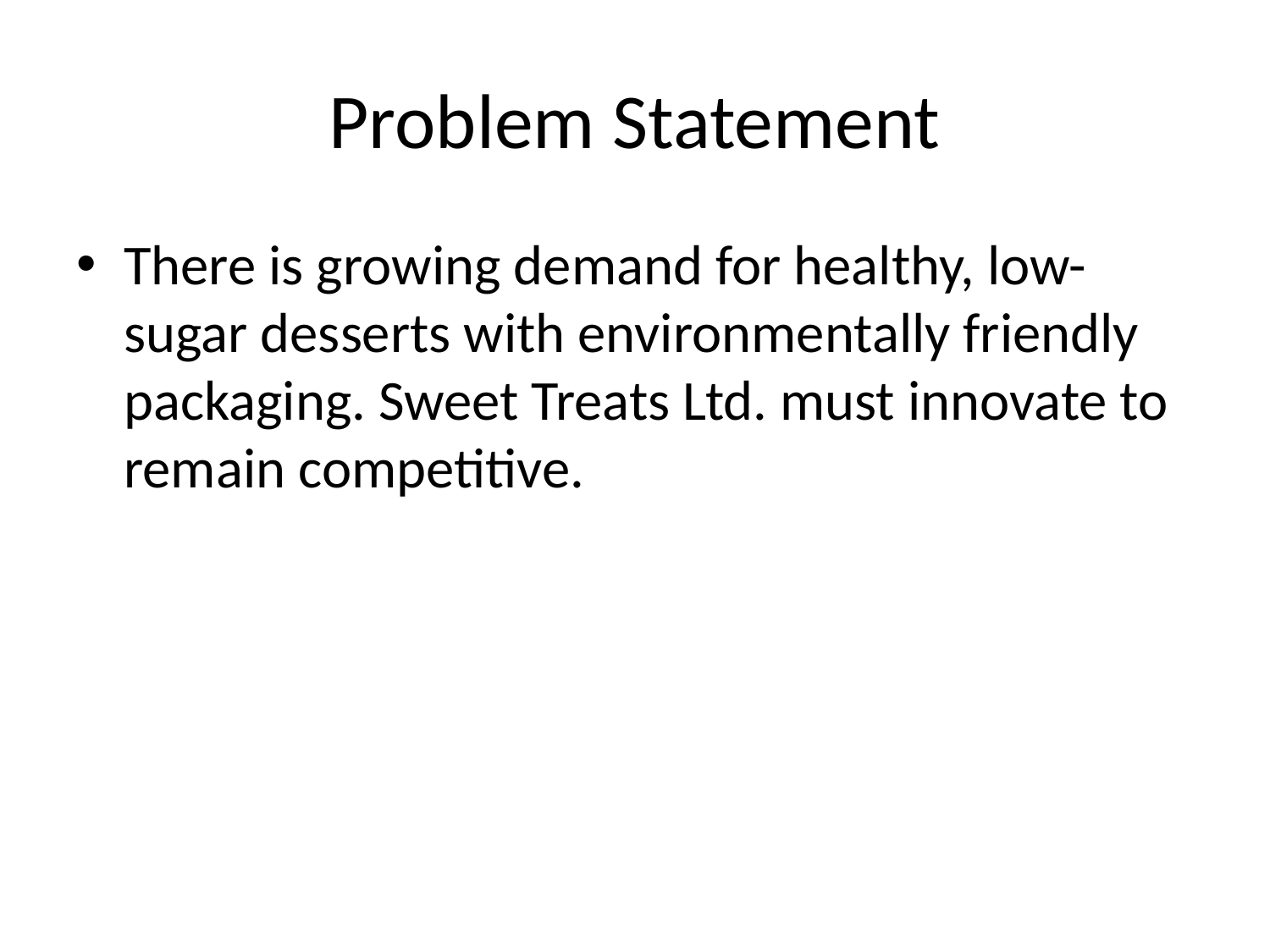

# Problem Statement
There is growing demand for healthy, low-sugar desserts with environmentally friendly packaging. Sweet Treats Ltd. must innovate to remain competitive.